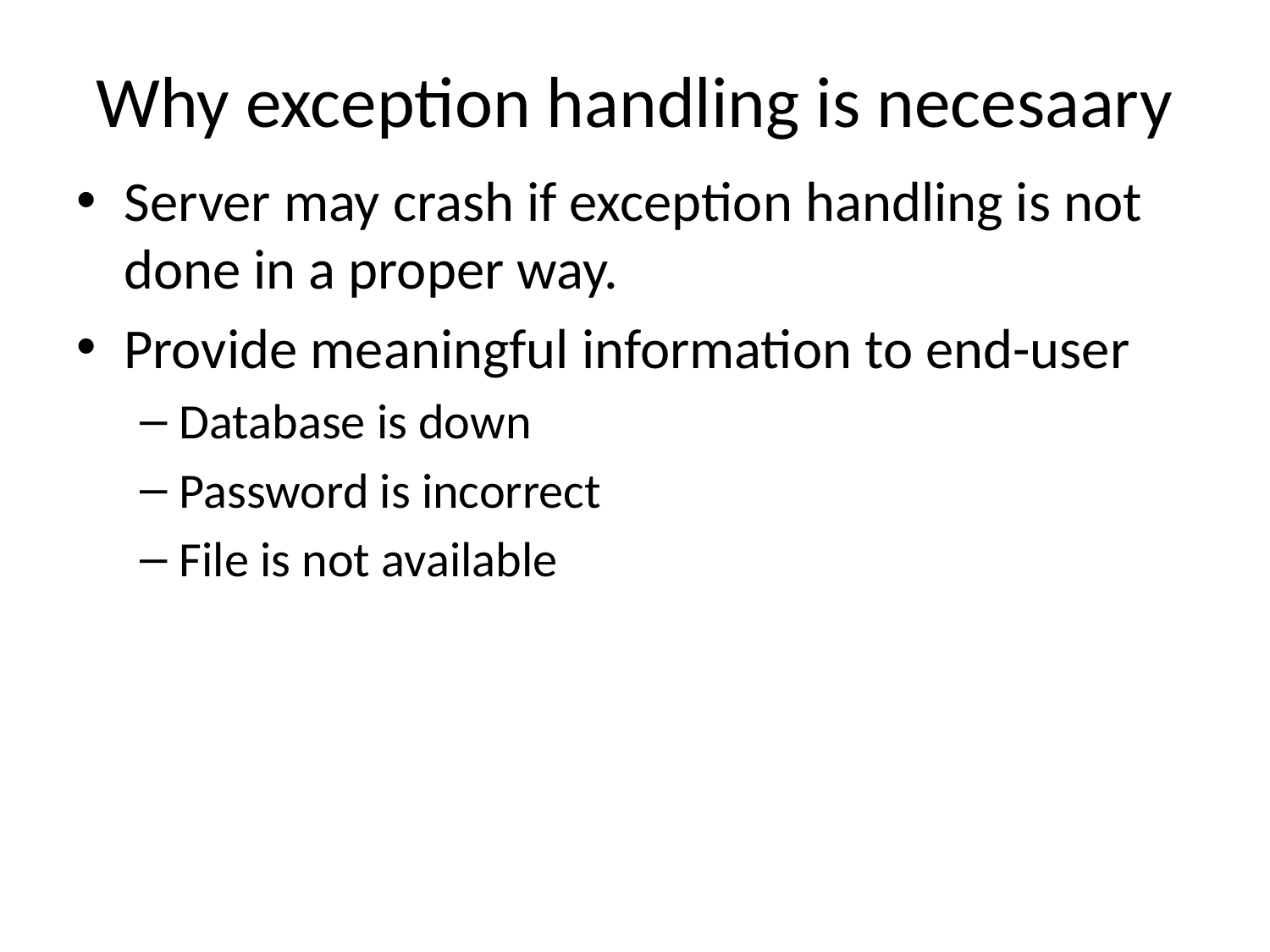

# Why exception handling is necesaary
Server may crash if exception handling is not done in a proper way.
Provide meaningful information to end-user
Database is down
Password is incorrect
File is not available